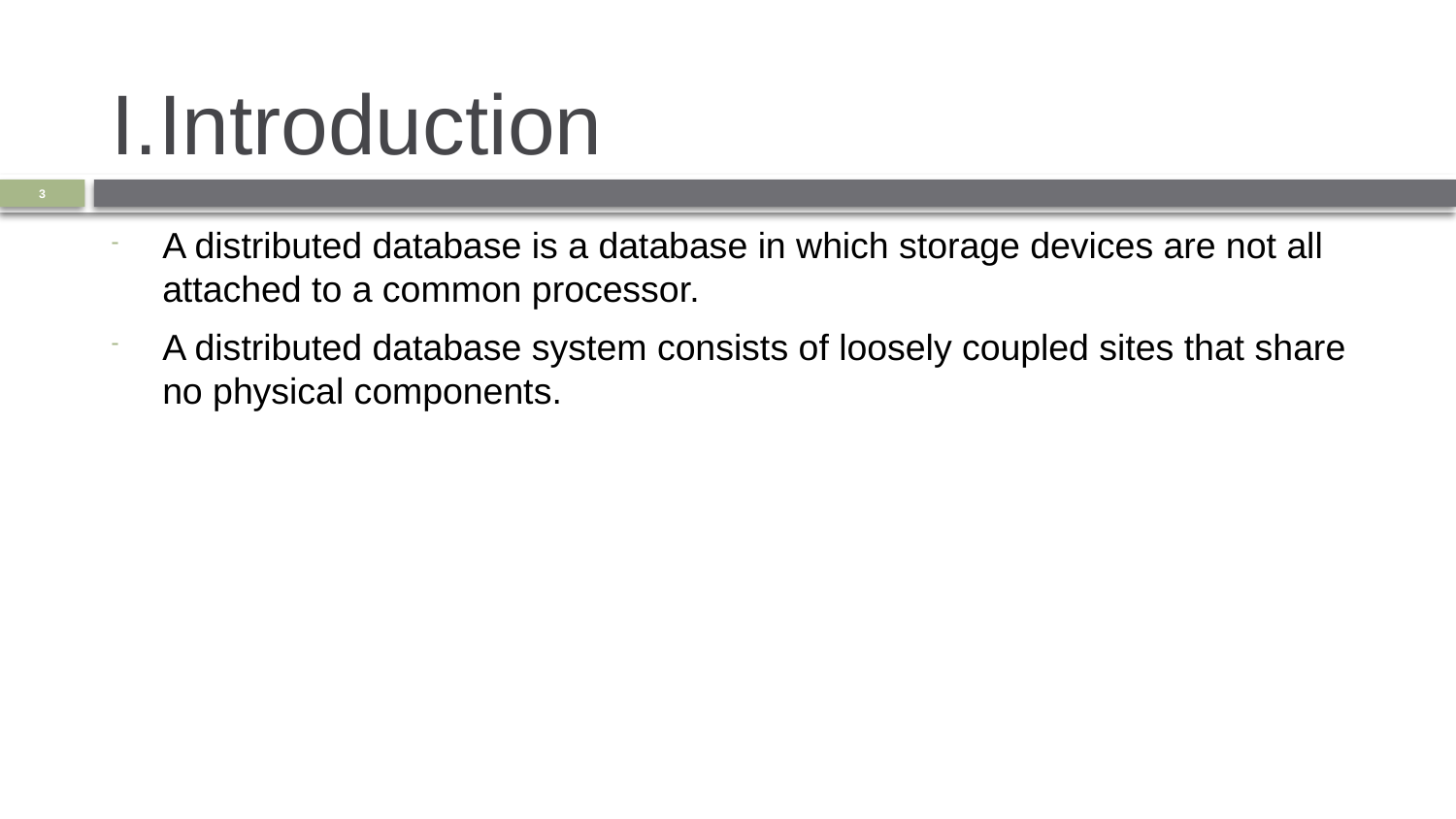

# I.Introduction
3
A distributed database is a database in which storage devices are not all attached to a common processor.
A distributed database system consists of loosely coupled sites that share no physical components.